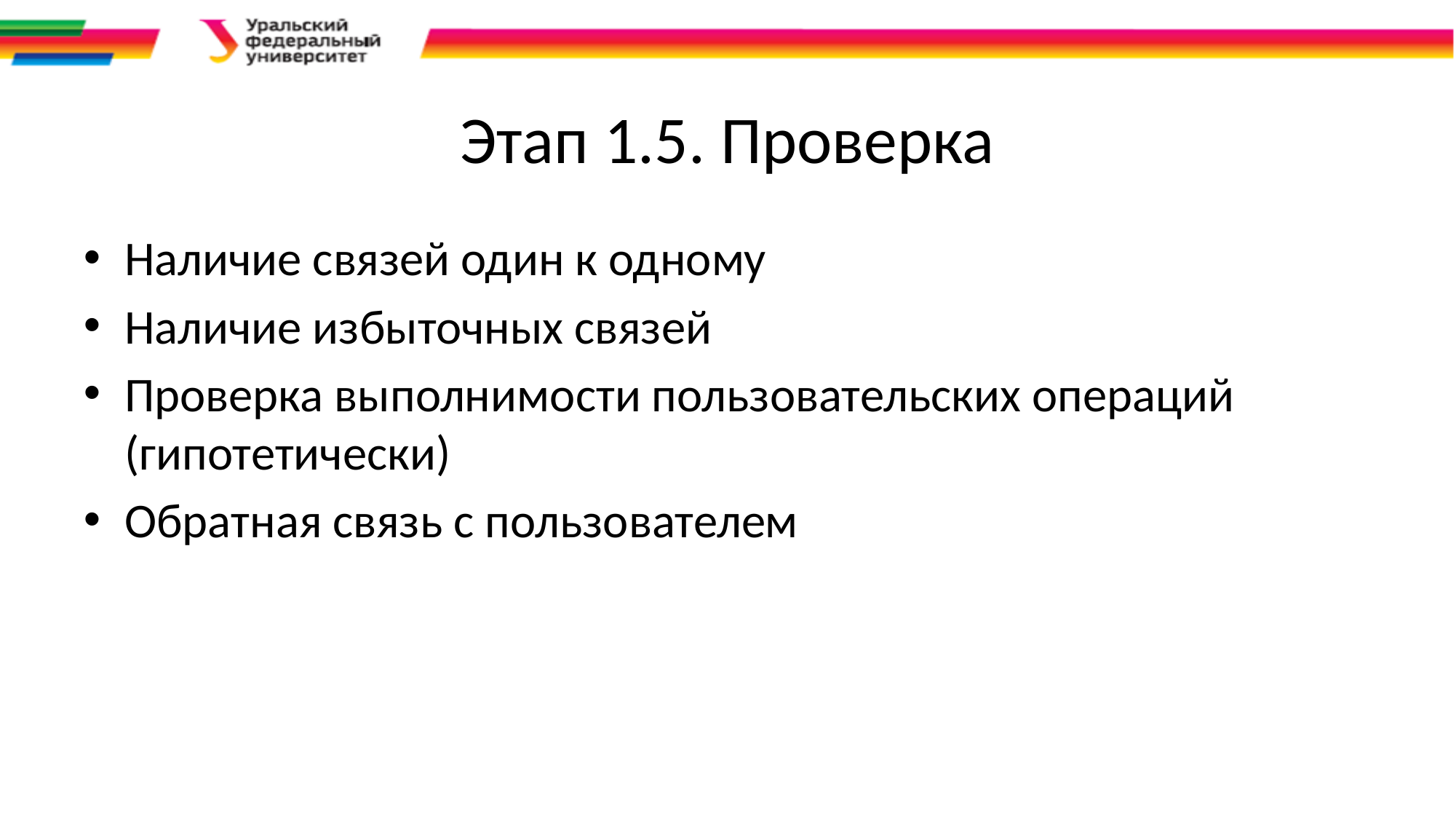

# Этап 1.5. Проверка
Наличие связей один к одному
Наличие избыточных связей
Проверка выполнимости пользовательских операций (гипотетически)
Обратная связь с пользователем